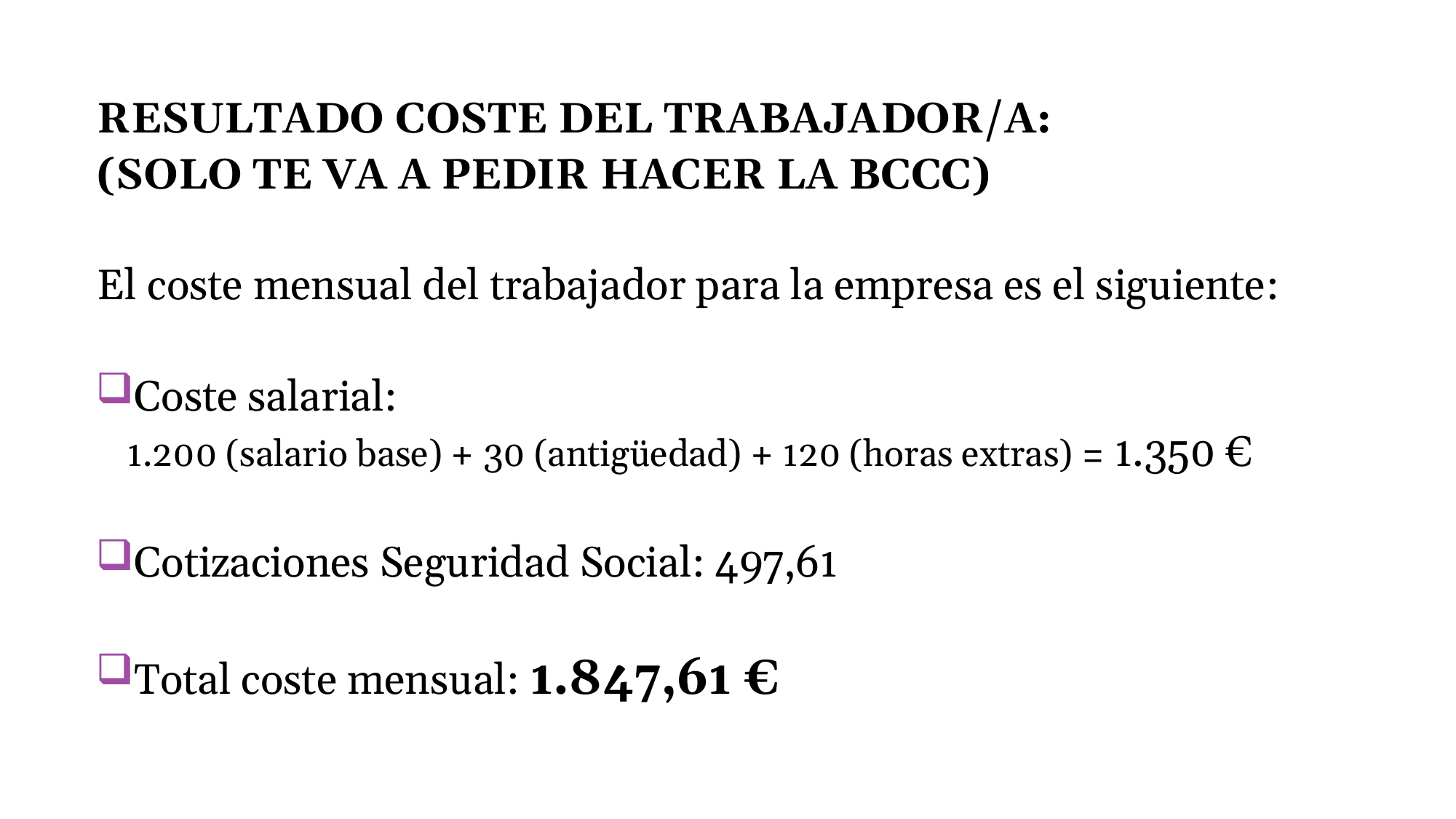

RESULTADO COSTE DEL TRABAJADOR/A:
(SOLO TE VA A PEDIR HACER LA BCCC)

El coste mensual del trabajador para la empresa es el siguiente:

Coste salarial:
	1.200 (salario base) + 30 (antigüedad) + 120 (horas extras) = 1.350 €

Cotizaciones Seguridad Social: 497,61

Total coste mensual: 1.847,61 €